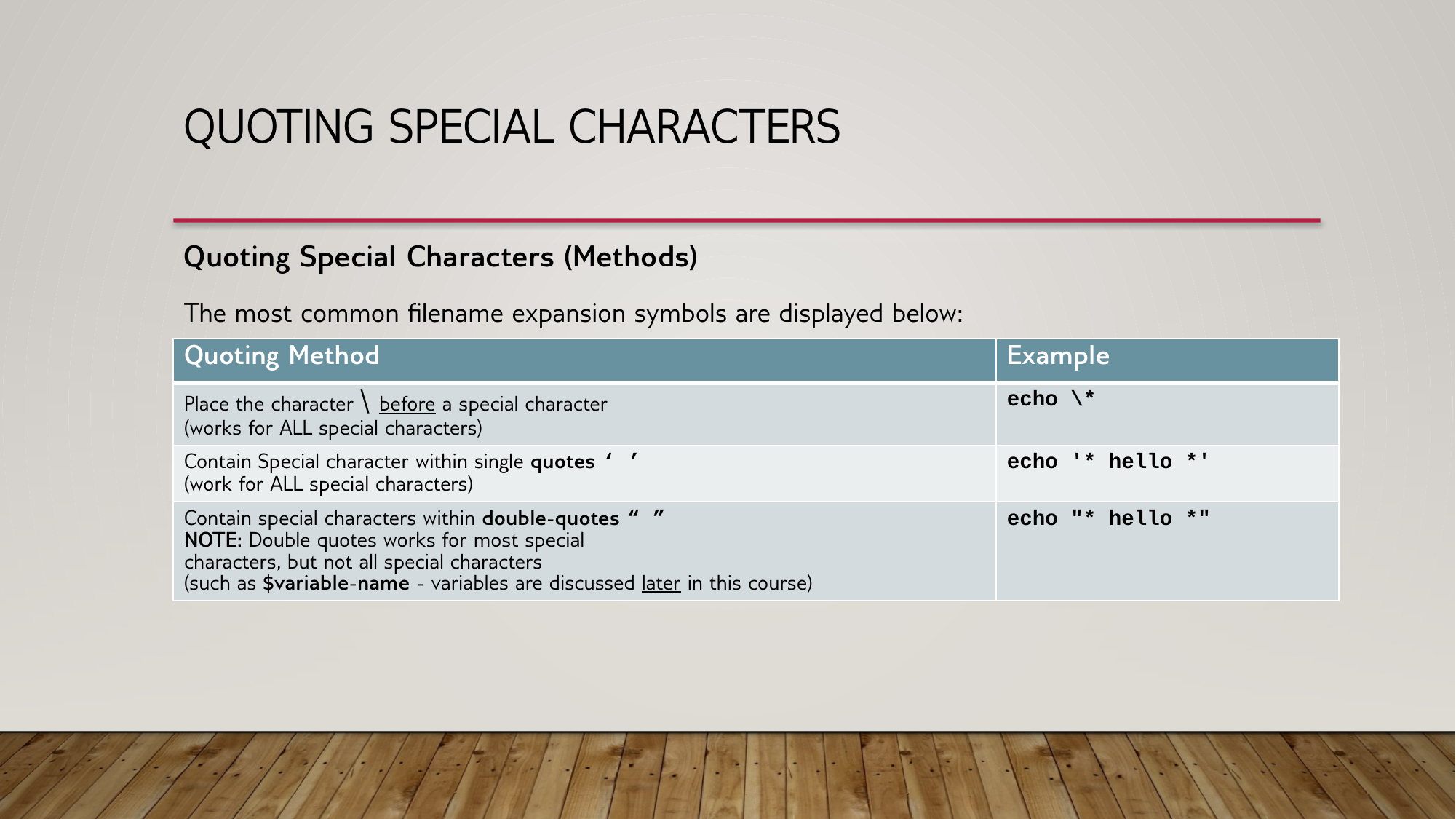

Quoting special characters
Quoting Special Characters (Methods)
The most common filename expansion symbols are displayed below:
| Quoting Method | Example |
| --- | --- |
| Place the character \ before a special character (works for ALL special characters) | echo \\* |
| Contain Special character within single quotes ‘ ’ (work for ALL special characters) | echo '\* hello \*' |
| Contain special characters within double-quotes “ ” NOTE: Double quotes works for most special characters, but not all special characters (such as $variable-name - variables are discussed later in this course) | echo "\* hello \*" |